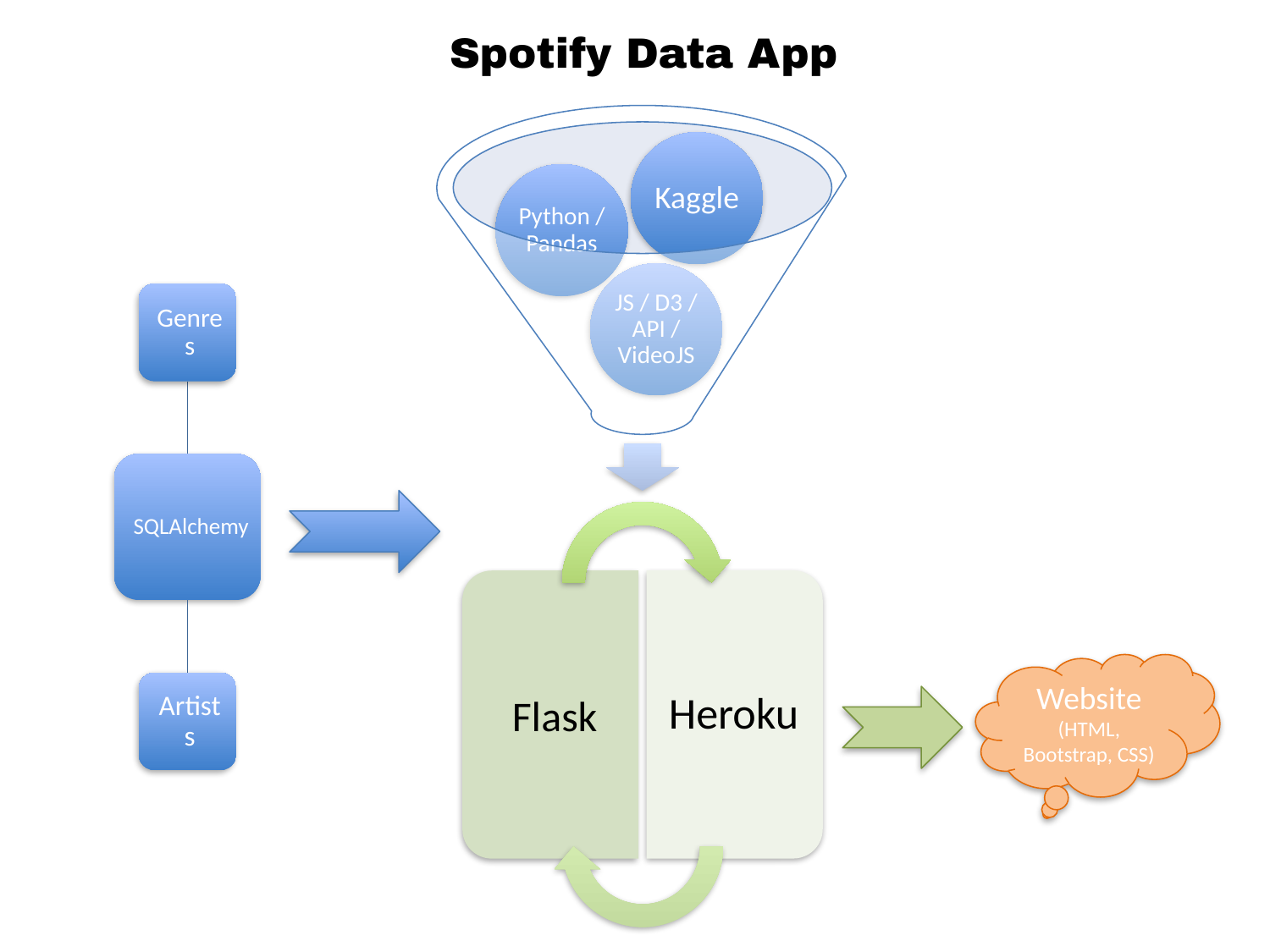

Spotify Data App

JS / D3 / API / VideoJS
Python / Pandas
Kaggle
SQLAlchemy
Genres
Artists

Flask
Heroku
Website
(HTML, Bootstrap, CSS)